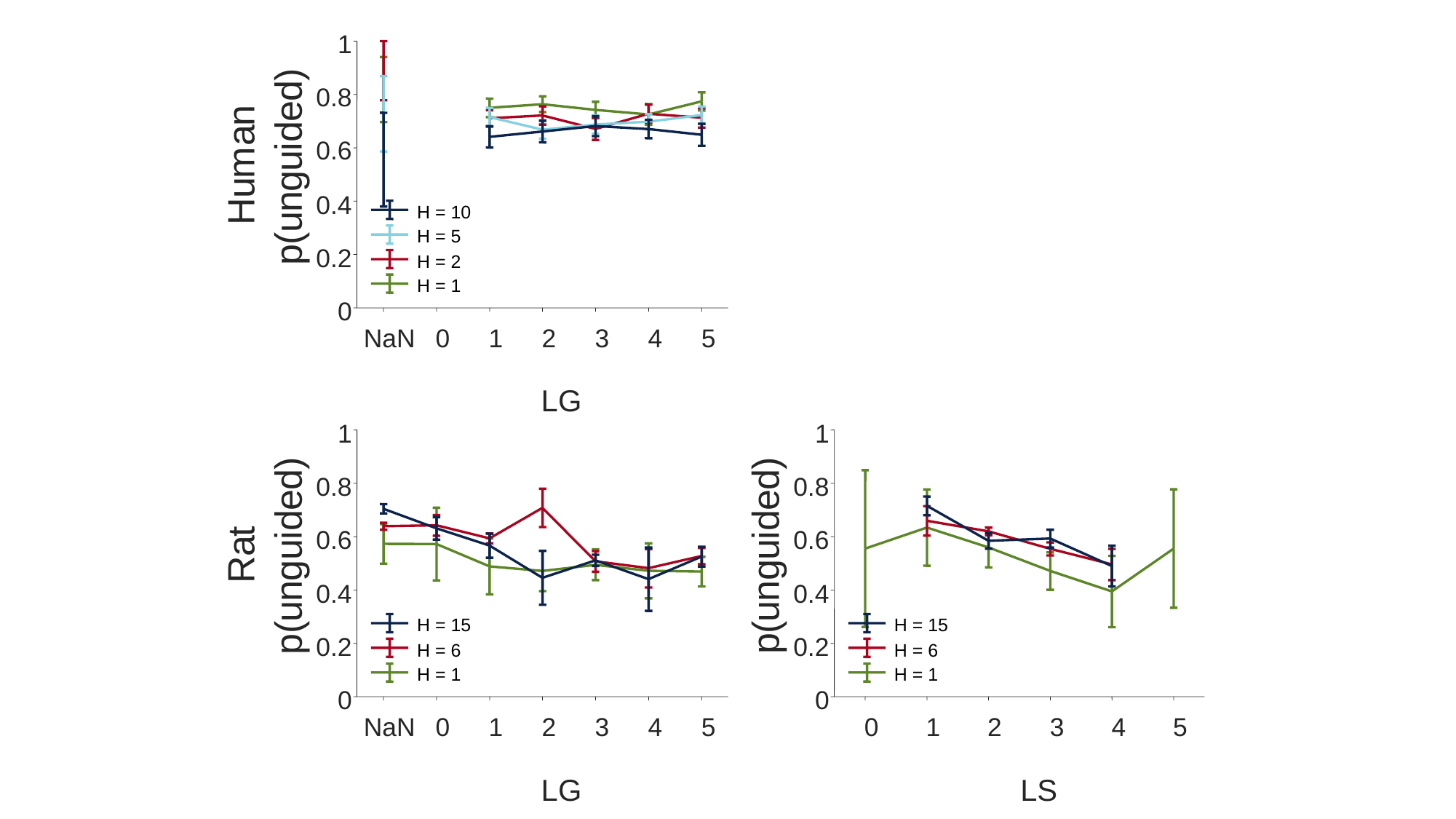

1

)

d

0.8
e

n

d

a

i

0.6

u

m

g

u
n
H
0.4
u
H = 10

(

H = 5

p

0.2

H = 2

H = 1

0

NaN
0
1
2
3
4
5
LG
1

)
)
d
d
0.8

e
e

d
d

t

i
i

0.6
u
u

g
g

n
n

0.4

u
u

(
(

H = 15

p
p

0.2

H = 6

H = 1

0

0
1
2
3
4
5
LS
1

0.8

a
0.6

R

0.4

H = 15

0.2

H = 6

H = 1

0

NaN
0
1
2
3
4
5
LG